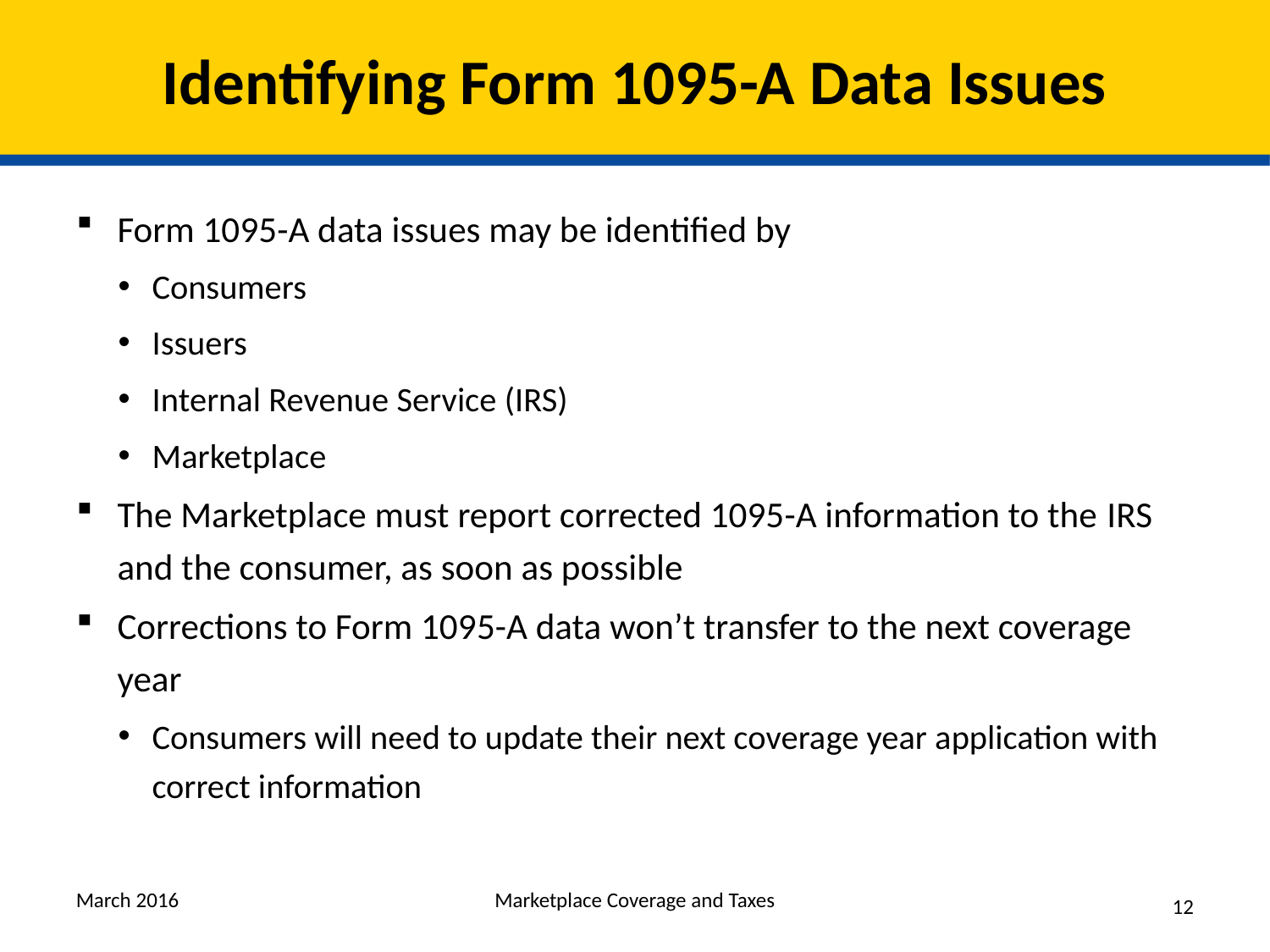

# Identifying Form 1095-A Data Issues
Form 1095-A data issues may be identified by
Consumers
Issuers
Internal Revenue Service (IRS)
Marketplace
The Marketplace must report corrected 1095-A information to the IRS and the consumer, as soon as possible
Corrections to Form 1095-A data won’t transfer to the next coverage year
Consumers will need to update their next coverage year application with correct information
March 2016
Marketplace Coverage and Taxes
12